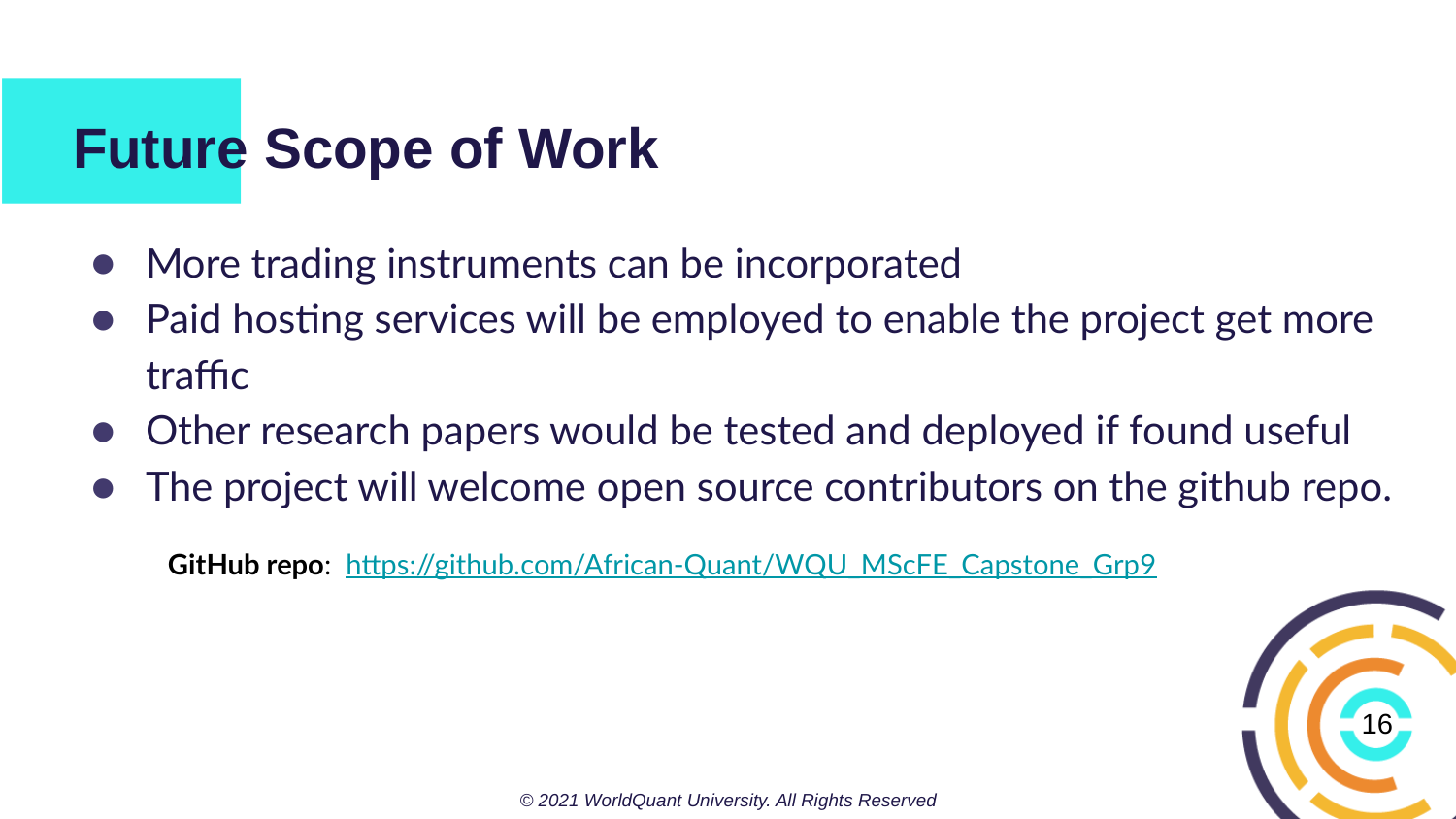

# Future Scope of Work
More trading instruments can be incorporated
Paid hosting services will be employed to enable the project get more traffic
Other research papers would be tested and deployed if found useful
The project will welcome open source contributors on the github repo.
GitHub repo:  https://github.com/African-Quant/WQU_MScFE_Capstone_Grp9